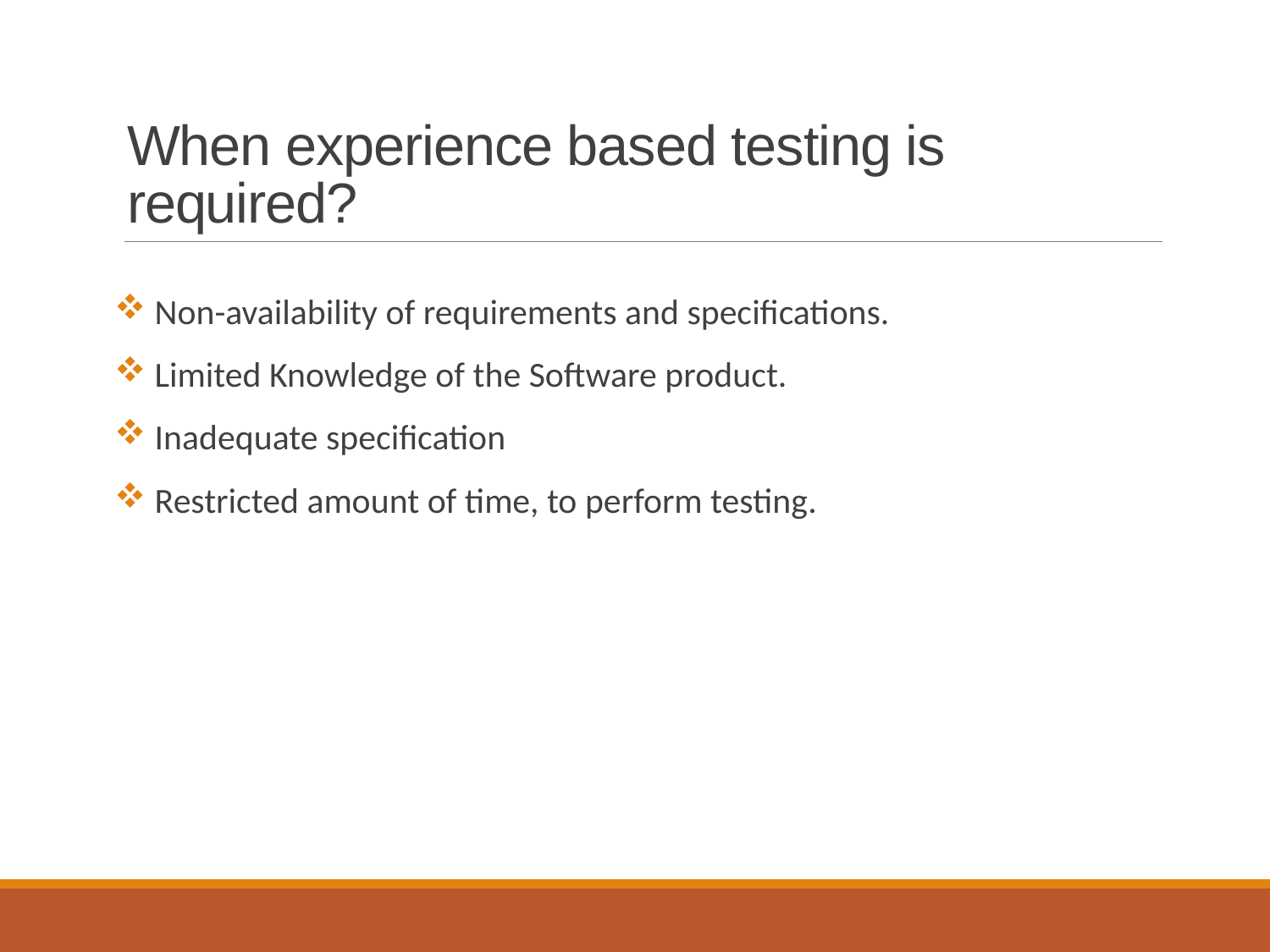

# When experience based testing is required?
 Non-availability of requirements and specifications.
 Limited Knowledge of the Software product.
 Inadequate specification
 Restricted amount of time, to perform testing.